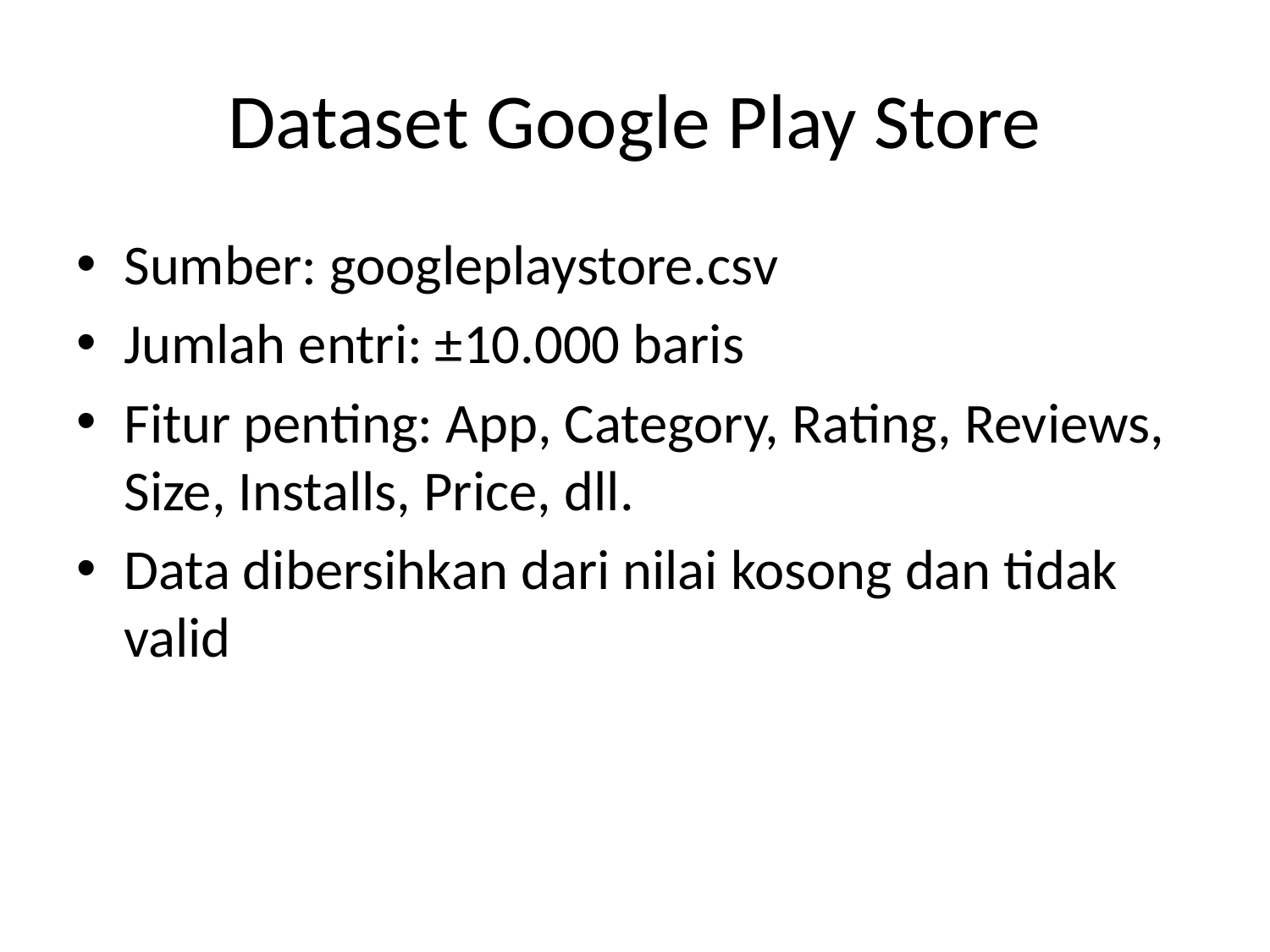

# Dataset Google Play Store
Sumber: googleplaystore.csv
Jumlah entri: ±10.000 baris
Fitur penting: App, Category, Rating, Reviews, Size, Installs, Price, dll.
Data dibersihkan dari nilai kosong dan tidak valid